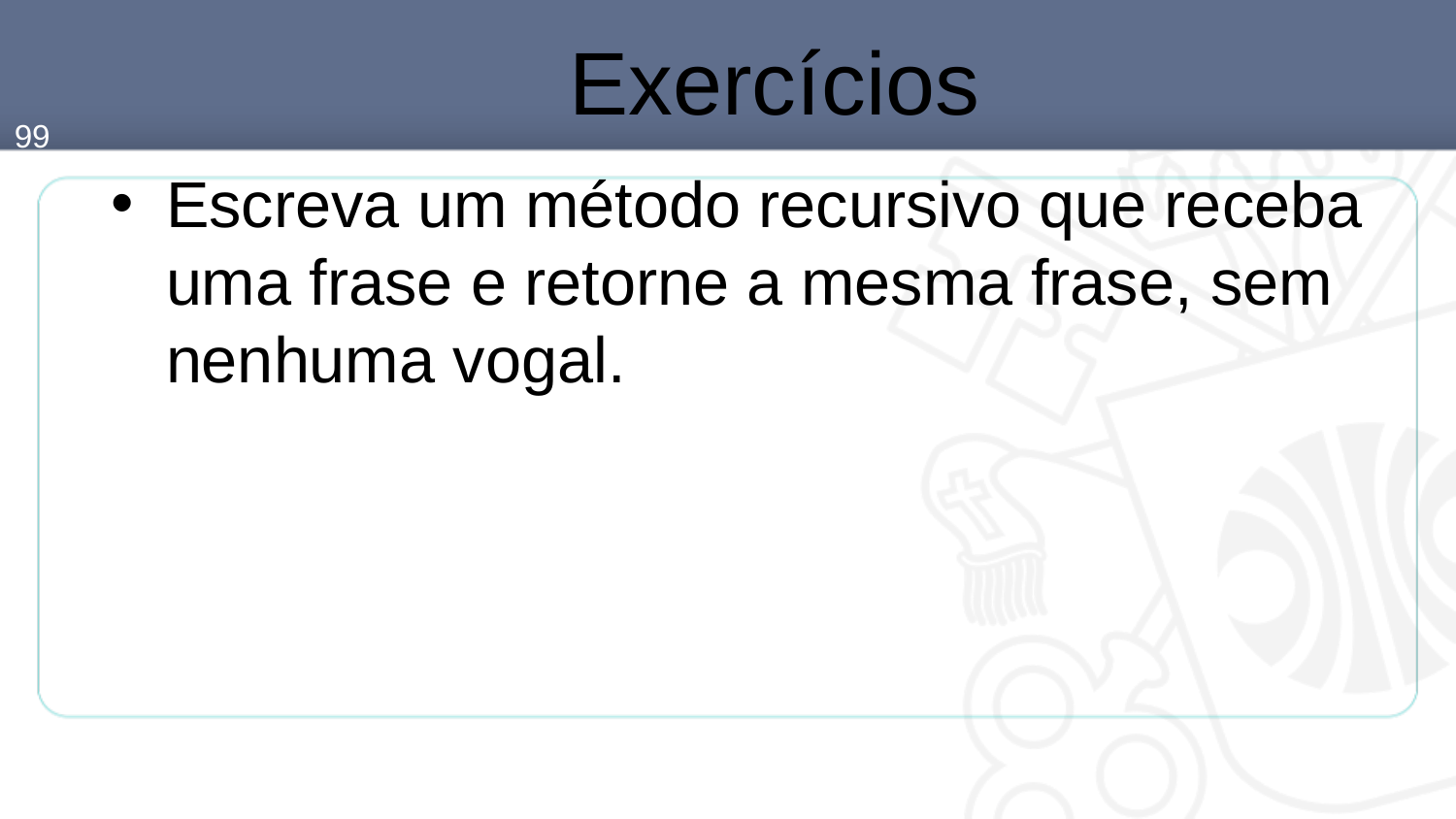

# Exercícios
99
Escreva um método recursivo que receba uma frase e retorne a mesma frase, sem nenhuma vogal.